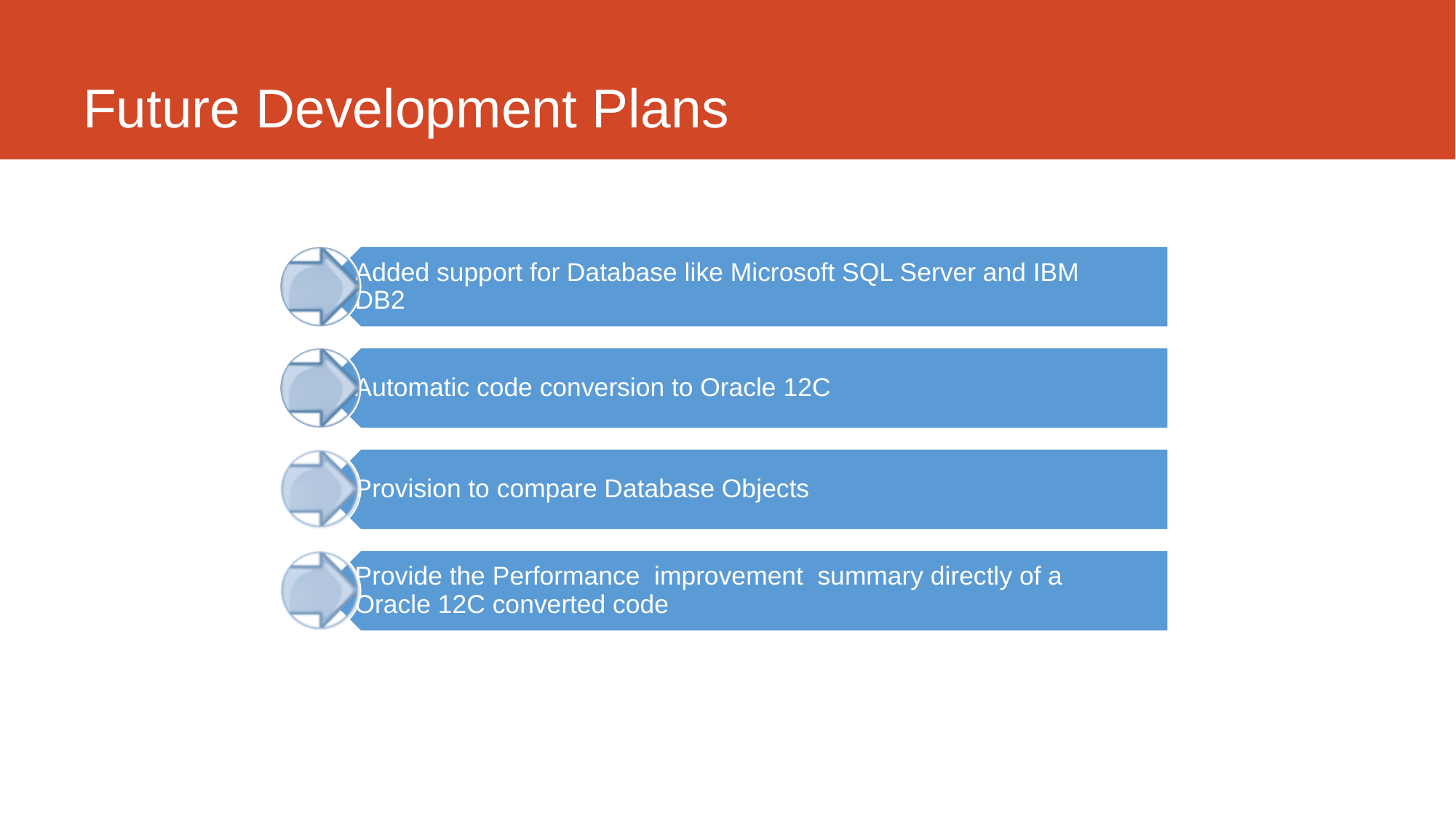

# Future Development Plans
Added support for Database like Microsoft SQL Server and IBM DB2
Automatic code conversion to Oracle 12C
Provision to compare Database Objects
Provide the Performance  improvement  summary directly of a Oracle 12C converted code